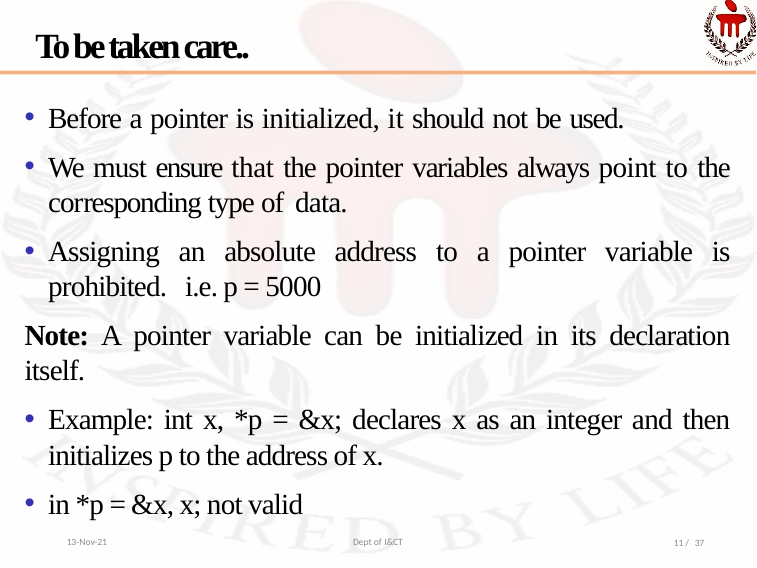

# To be taken care..
Before a pointer is initialized, it should not be used.
We must ensure that the pointer variables always point to the corresponding type of data.
Assigning an absolute address to a pointer variable is prohibited.   i.e. p = 5000
Note: A pointer variable can be initialized in its declaration itself.
Example: int x, *p = &x; declares x as an integer and then initializes p to the address of x.
in *p = &x, x; not valid
13-Nov-21
Dept of I&CT
11 / 37